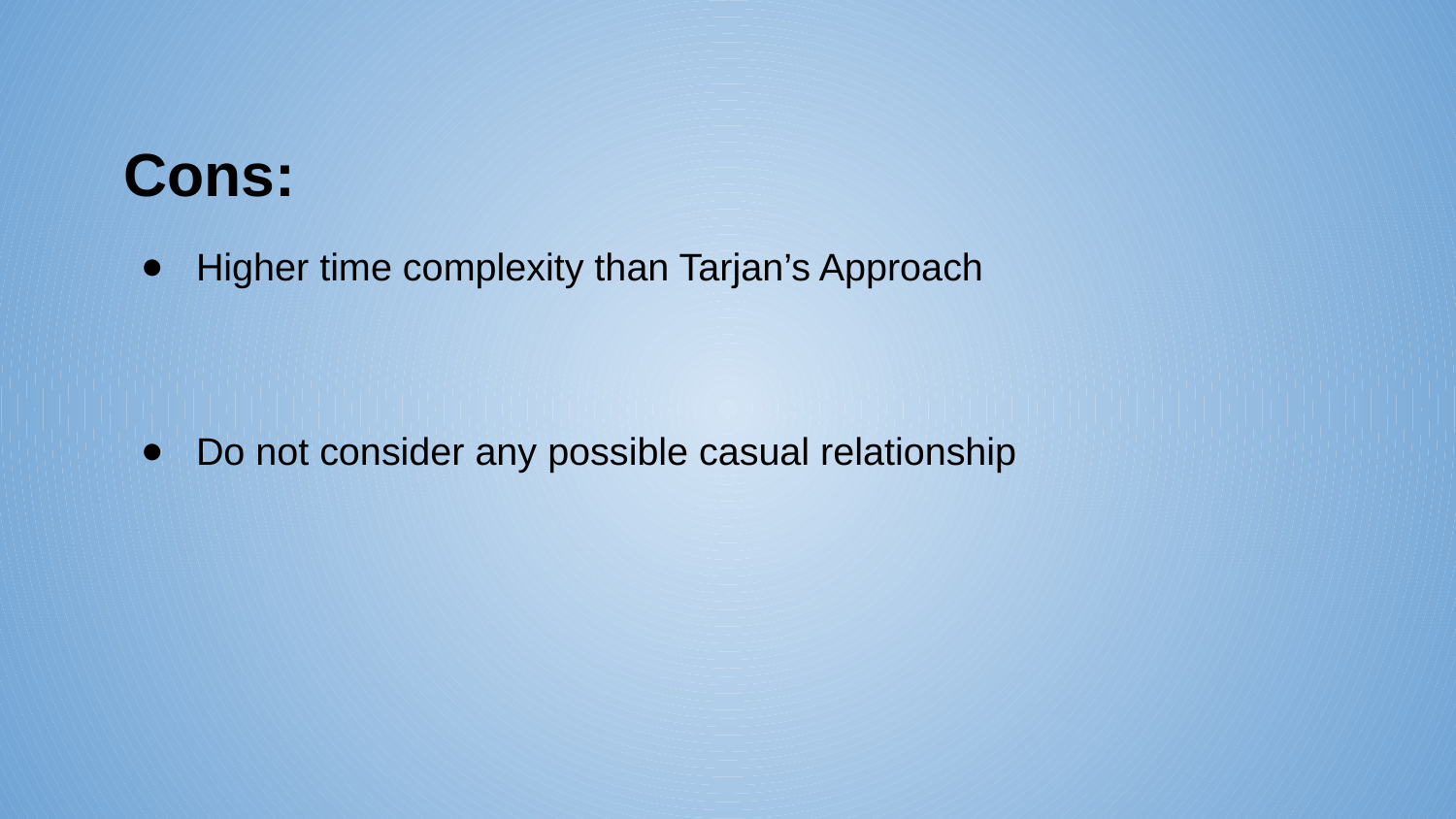

Cons:

Higher time complexity than Tarjan’s Approach

Do not consider any possible casual relationship